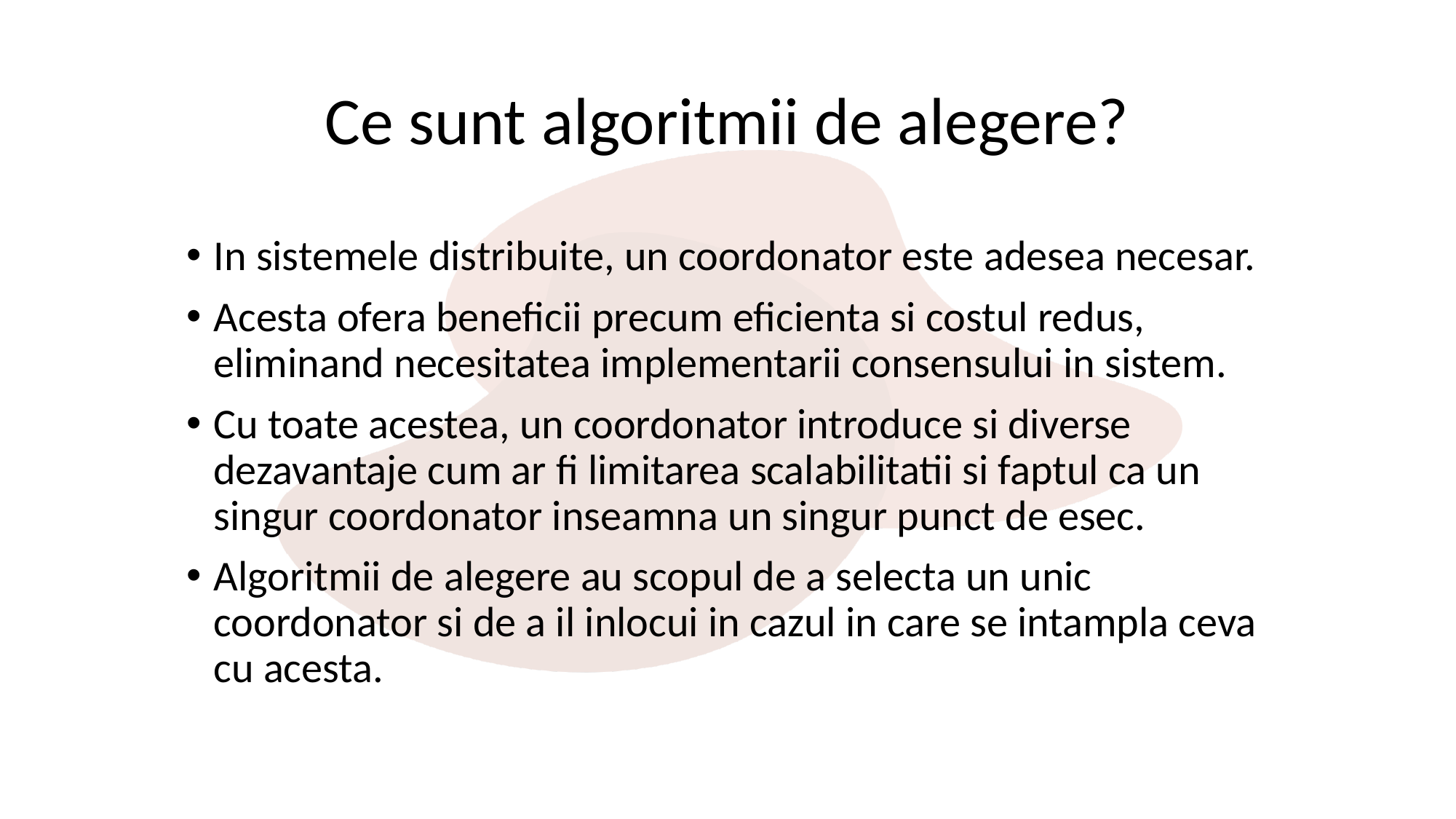

# Ce sunt algoritmii de alegere?
In sistemele distribuite, un coordonator este adesea necesar.
Acesta ofera beneficii precum eficienta si costul redus, eliminand necesitatea implementarii consensului in sistem.
Cu toate acestea, un coordonator introduce si diverse dezavantaje cum ar fi limitarea scalabilitatii si faptul ca un singur coordonator inseamna un singur punct de esec.
Algoritmii de alegere au scopul de a selecta un unic coordonator si de a il inlocui in cazul in care se intampla ceva cu acesta.